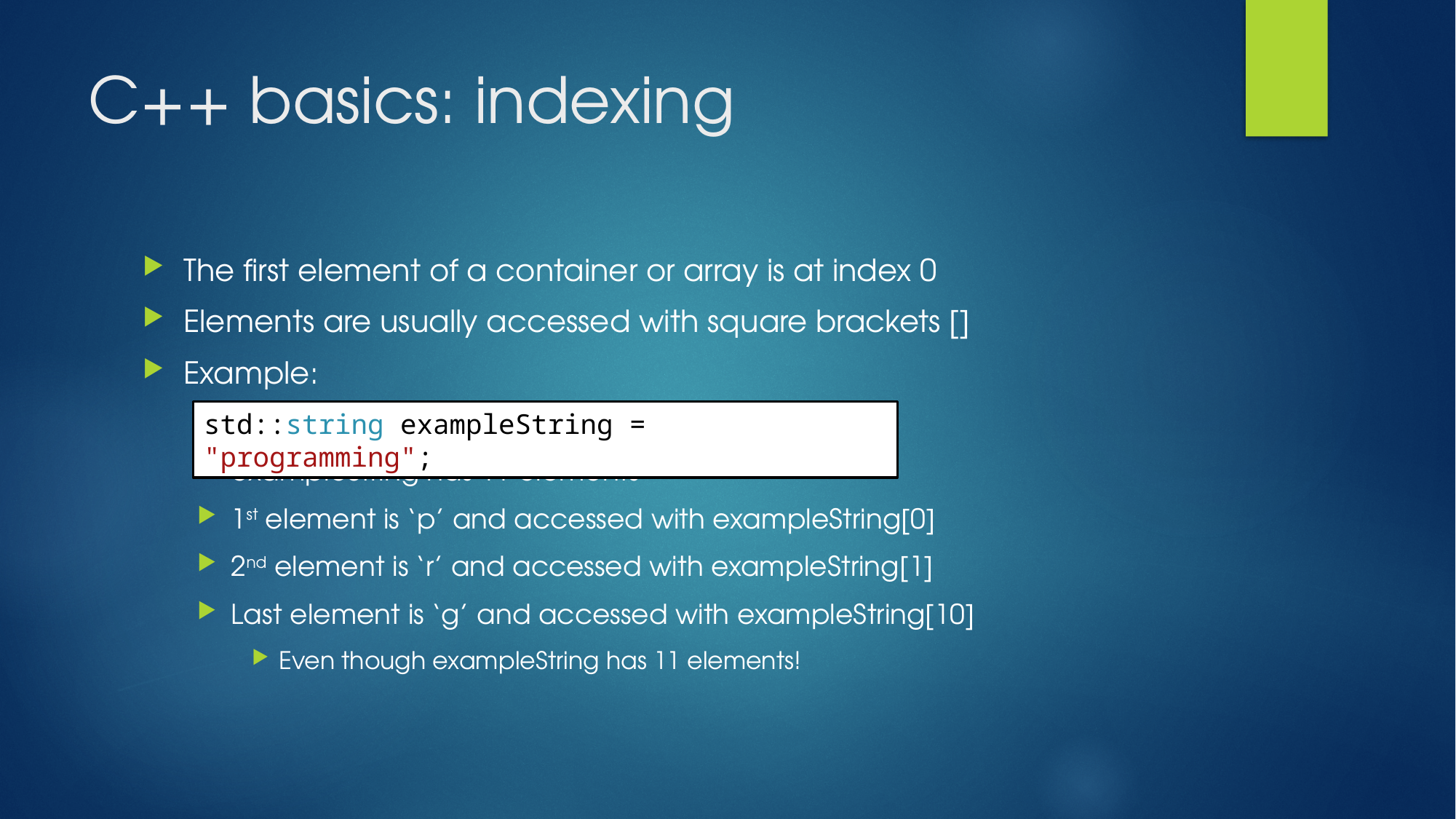

# C++ basics: indexing
The first element of a container or array is at index 0
Elements are usually accessed with square brackets []
Example:
std::string exampleString = “programming”;
exampleString has 11 elements
1st element is ‘p’ and accessed with exampleString[0]
2nd element is ‘r’ and accessed with exampleString[1]
Last element is ‘g’ and accessed with exampleString[10]
Even though exampleString has 11 elements!
std::string exampleString = "programming";